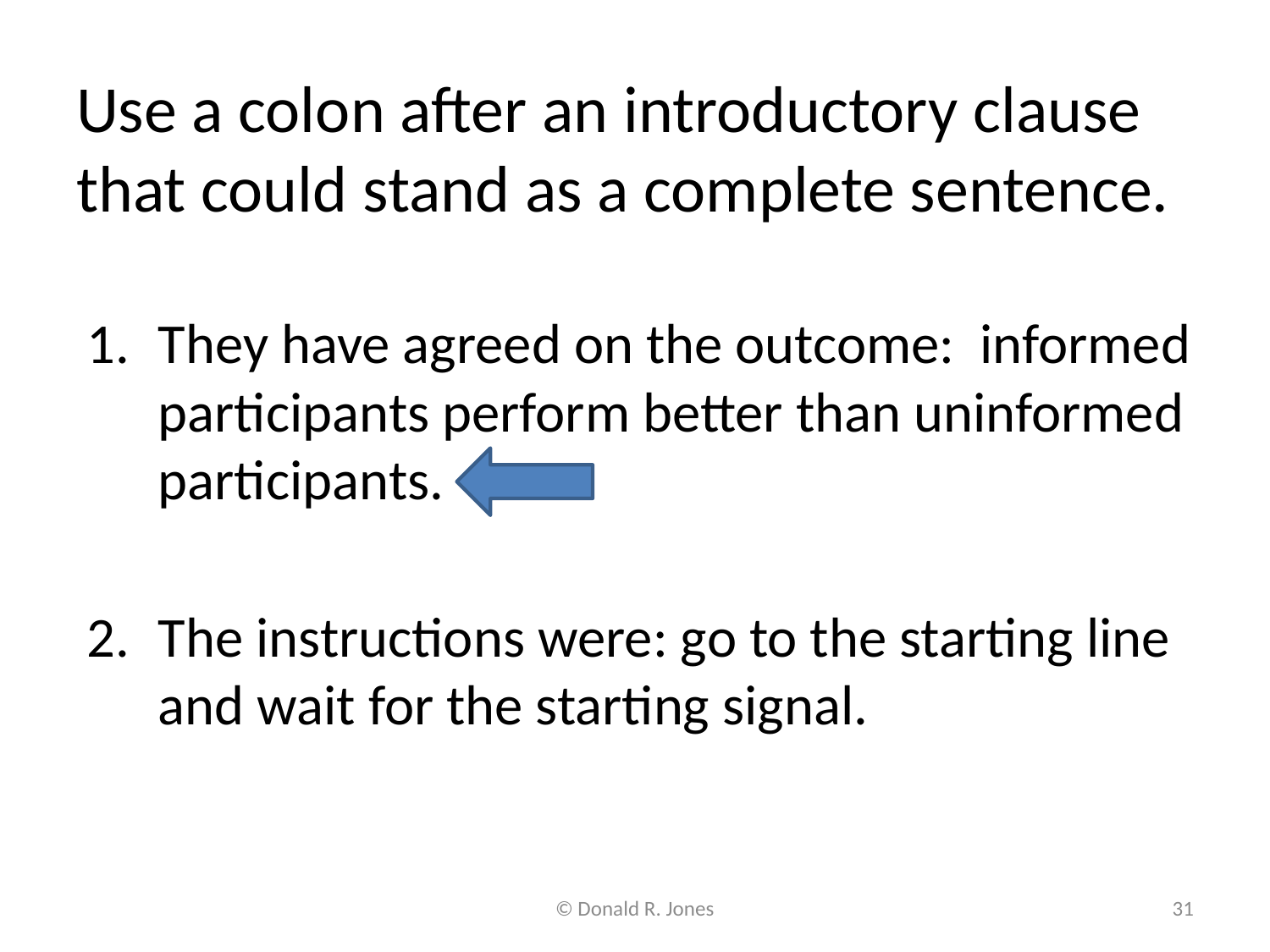

# Use a colon after an introductory clause that could stand as a complete sentence.

They have agreed on the outcome:  informed participants perform better than uninformed participants.

The instructions were: go to the starting line and wait for the starting signal.

© Donald R. Jones
31